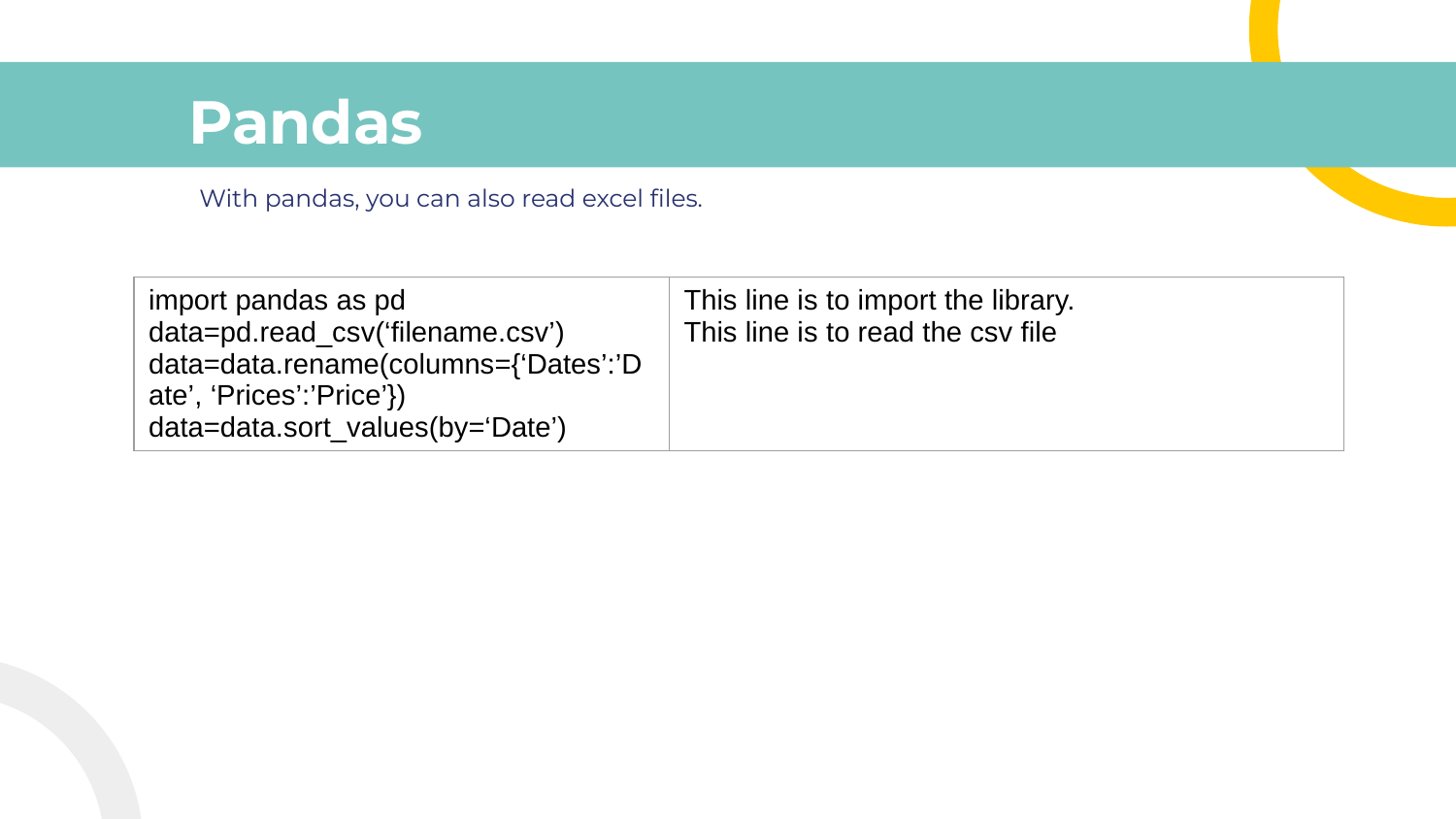

# Pandas
With pandas, you can also read excel files.
| import pandas as pd data=pd.read\_csv(‘filename.csv’) data=data.rename(columns={‘Dates’:’Date’, ‘Prices’:’Price’}) data=data.sort\_values(by=‘Date’) | This line is to import the library. This line is to read the csv file |
| --- | --- |